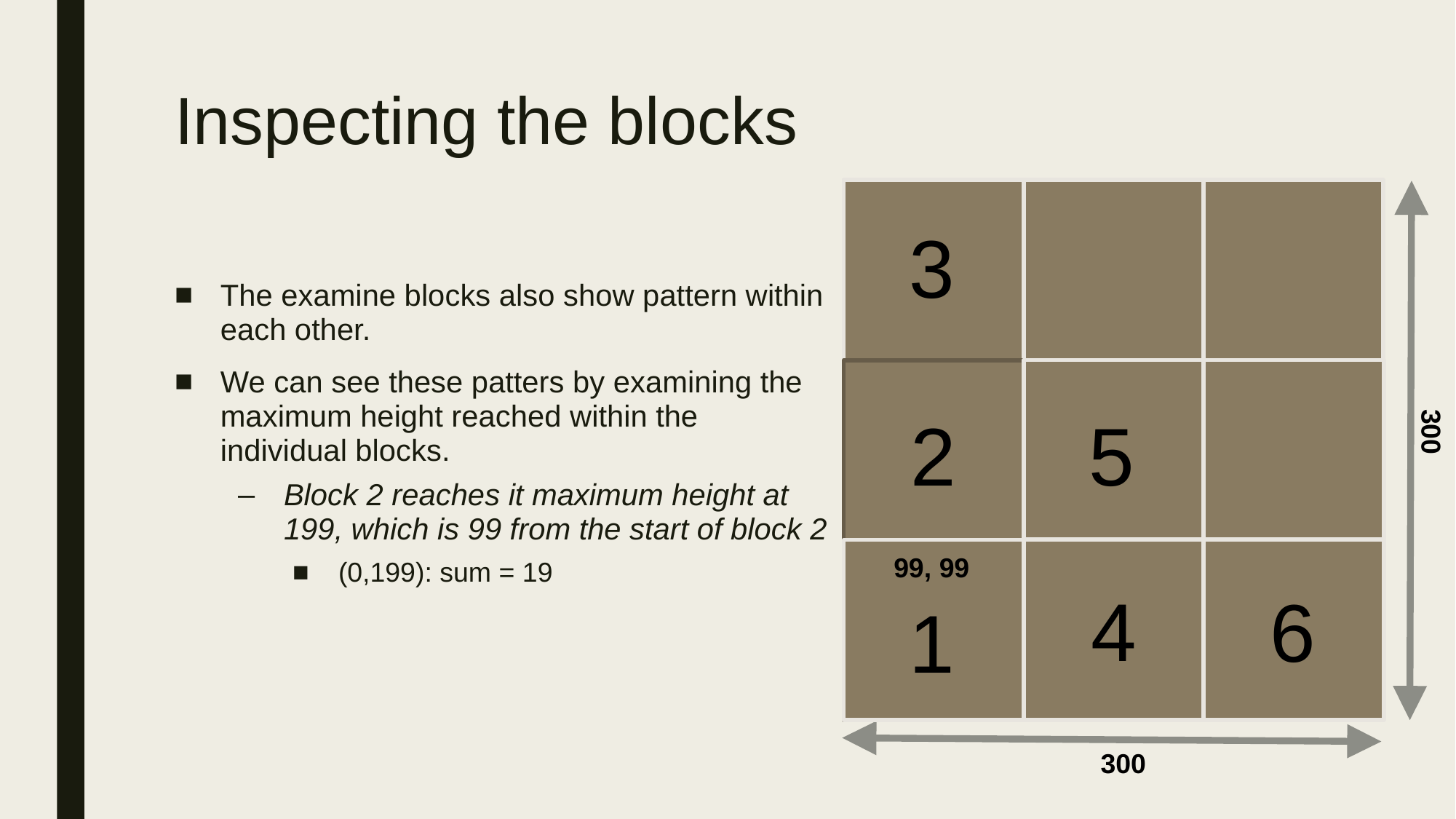

# Inspecting the blocks

300
300

3
The examine blocks also show pattern within each other.
We can see these patters by examining the maximum height reached within the individual blocks.
Block 2 reaches it maximum height at 199, which is 99 from the start of block 2
(0,199): sum = 19
2
5
99, 99
4
6
1